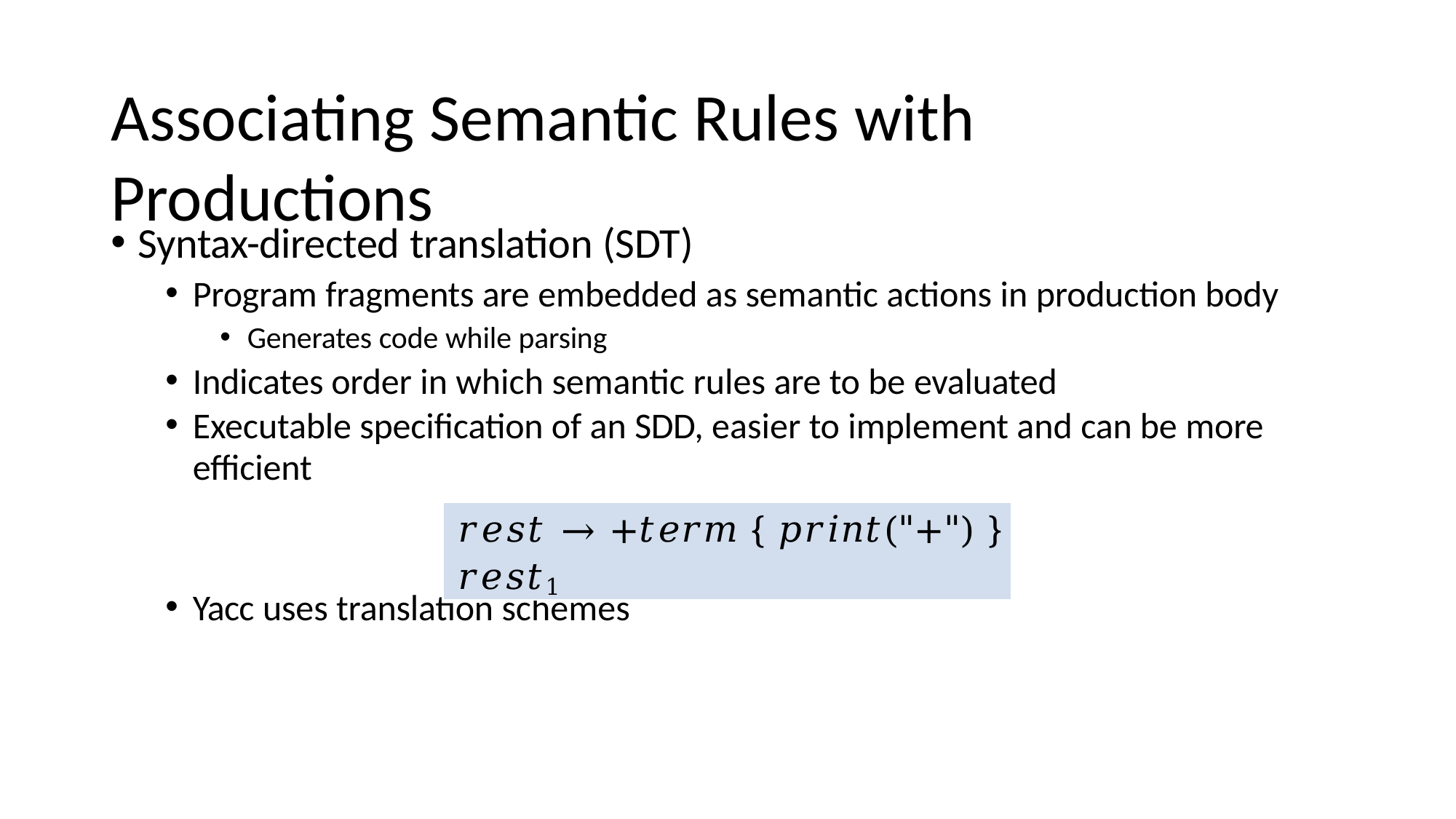

# Associating Semantic Rules with Productions
Syntax-directed translation (SDT)
Program fragments are embedded as semantic actions in production body
Generates code while parsing
Indicates order in which semantic rules are to be evaluated
Executable specification of an SDD, easier to implement and can be more
efficient
𝑟𝑒𝑠𝑡 → +𝑡𝑒𝑟𝑚 { 𝑝𝑟𝑖𝑛𝑡("+") } 𝑟𝑒𝑠𝑡1
Yacc uses translation schemes